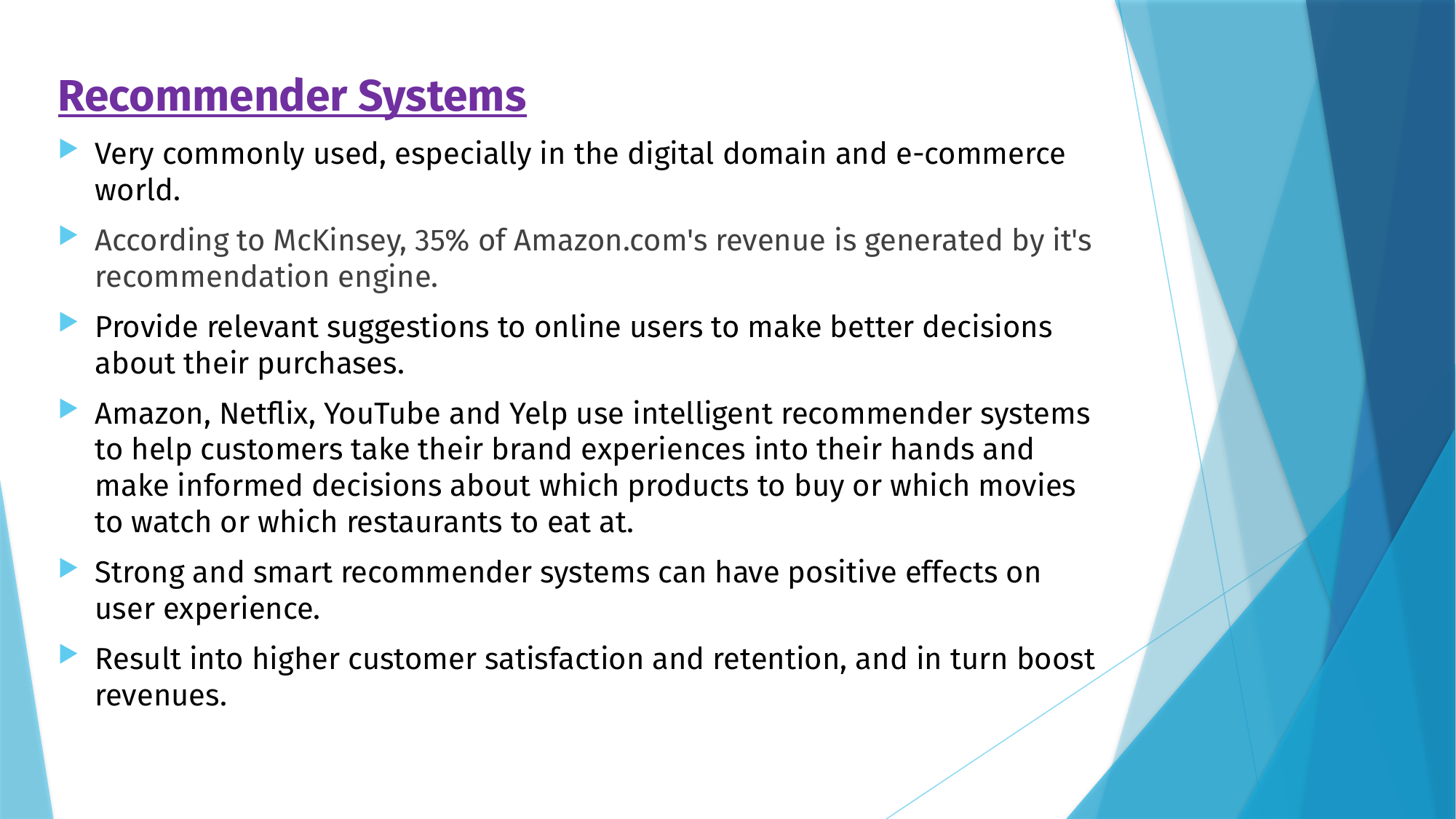

Recommender Systems
Very commonly used, especially in the digital domain and e-commerce world.
According to McKinsey, 35% of Amazon.com's revenue is generated by it's recommendation engine.
Provide relevant suggestions to online users to make better decisions about their purchases.
Amazon, Netflix, YouTube and Yelp use intelligent recommender systems to help customers take their brand experiences into their hands and make informed decisions about which products to buy or which movies to watch or which restaurants to eat at.
Strong and smart recommender systems can have positive effects on user experience.
Result into higher customer satisfaction and retention, and in turn boost revenues.